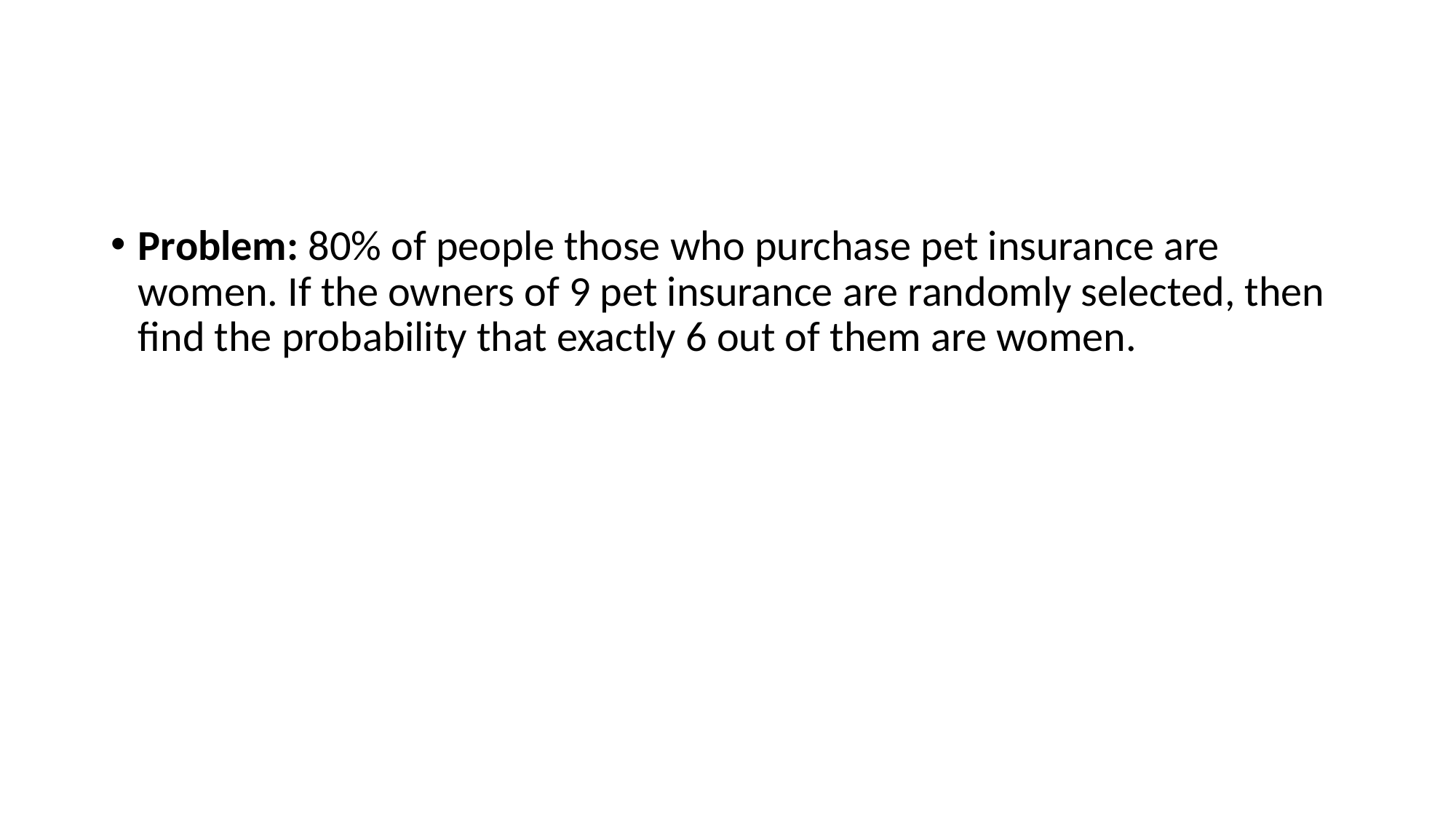

#
Problem: 80% of people those who purchase pet insurance are women. If the owners of 9 pet insurance are randomly selected, then find the probability that exactly 6 out of them are women.